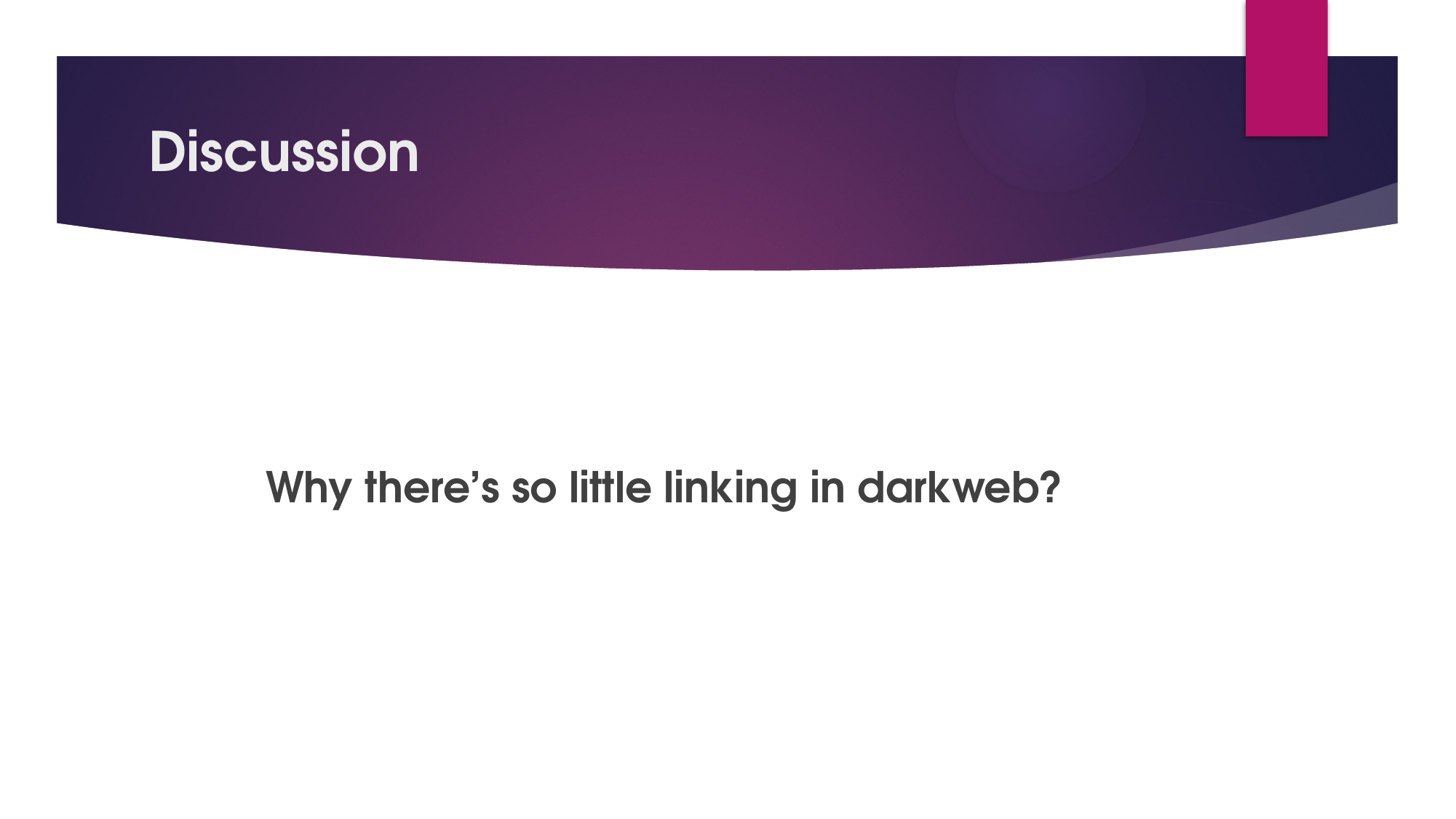

# Discussion

Why there’s so little linking in darkweb?